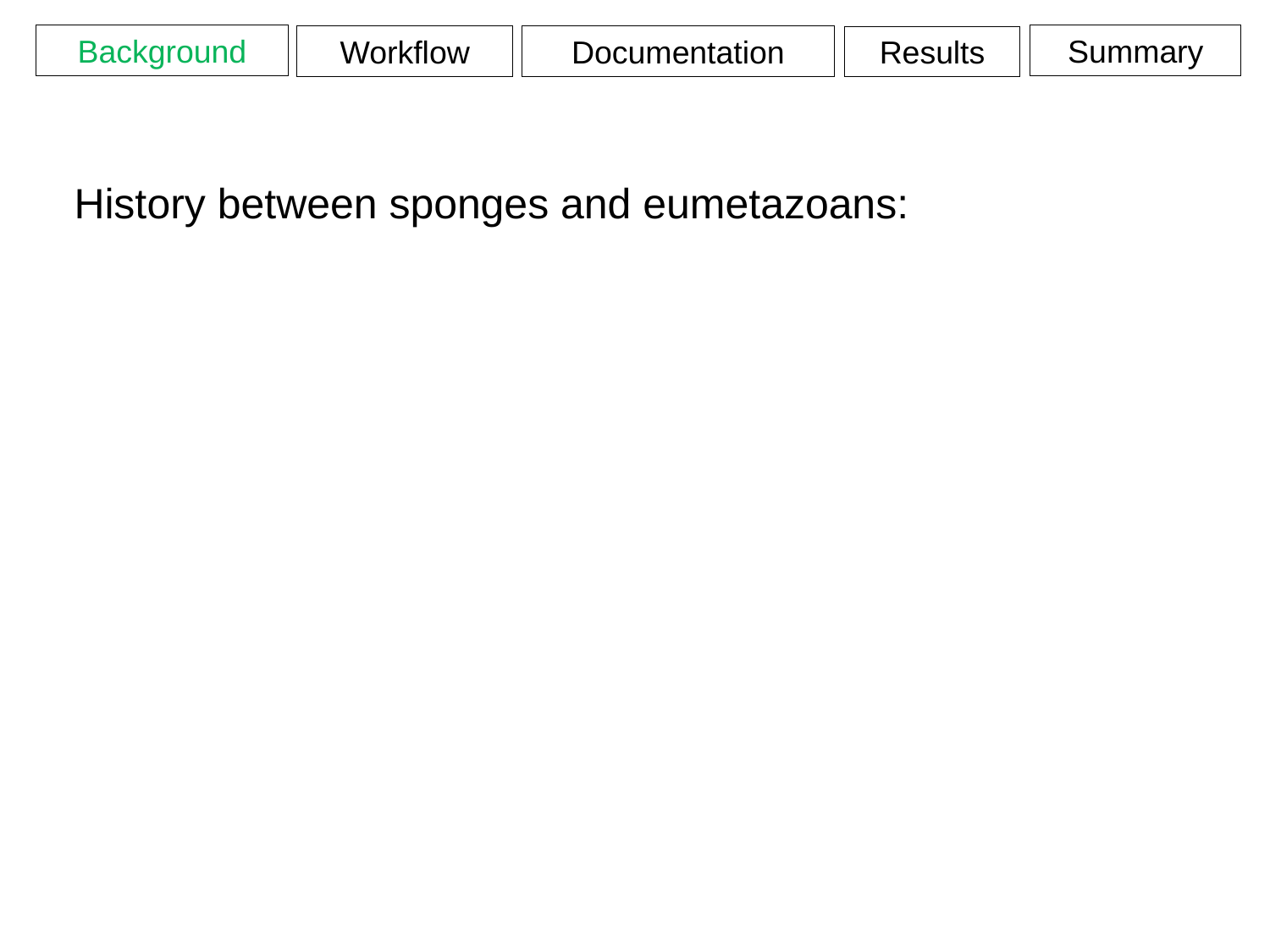

Background
Summary
Documentation
Workflow
Results
History between sponges and eumetazoans: